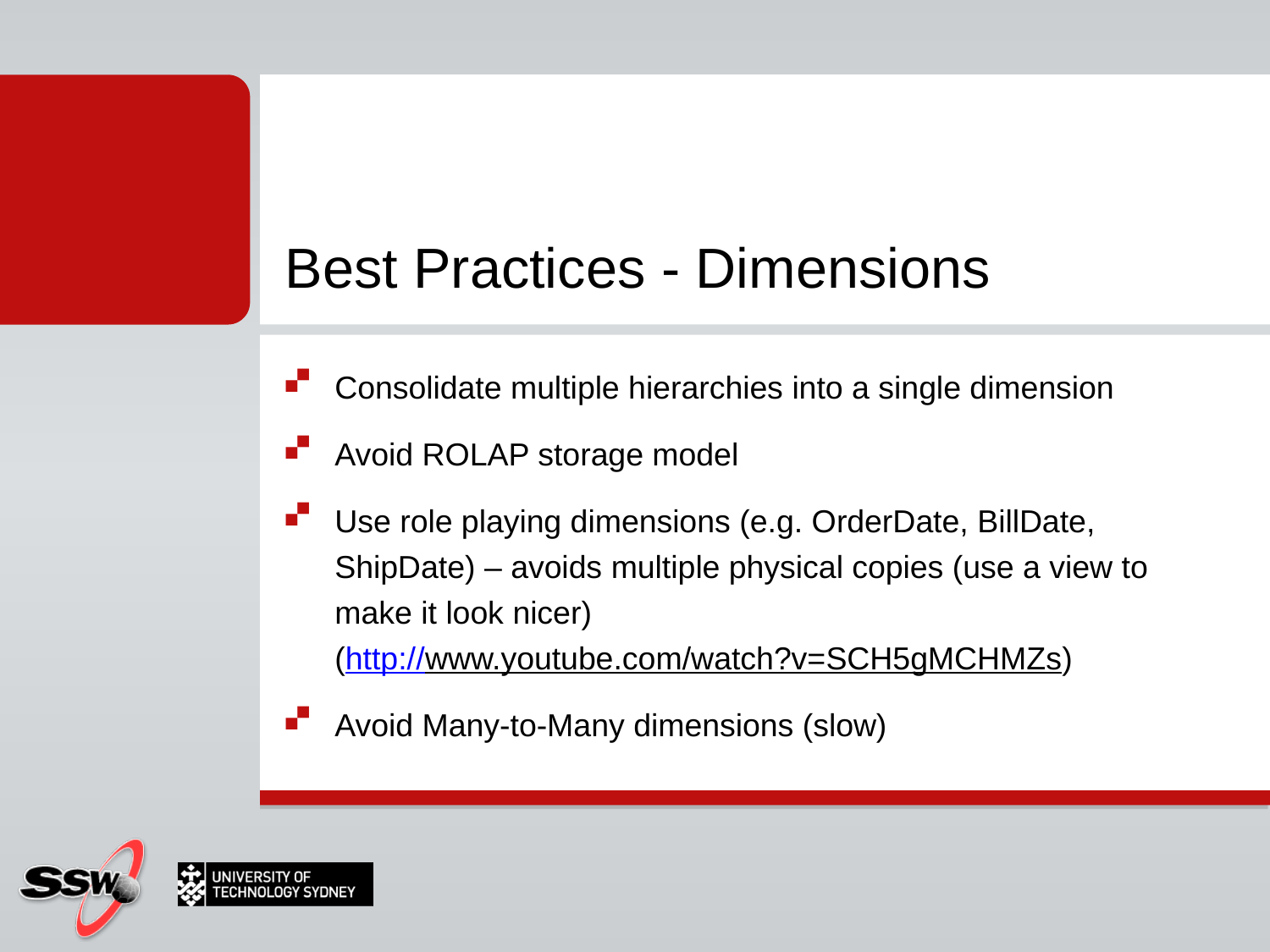

# Best Practices - Dimensions
Consolidate multiple hierarchies into a single dimension
Avoid ROLAP storage model
Use role playing dimensions (e.g. OrderDate, BillDate, ShipDate) – avoids multiple physical copies (use a view to make it look nicer)
(http://www.youtube.com/watch?v=SCH5gMCHMZs)
Avoid Many-to-Many dimensions (slow)